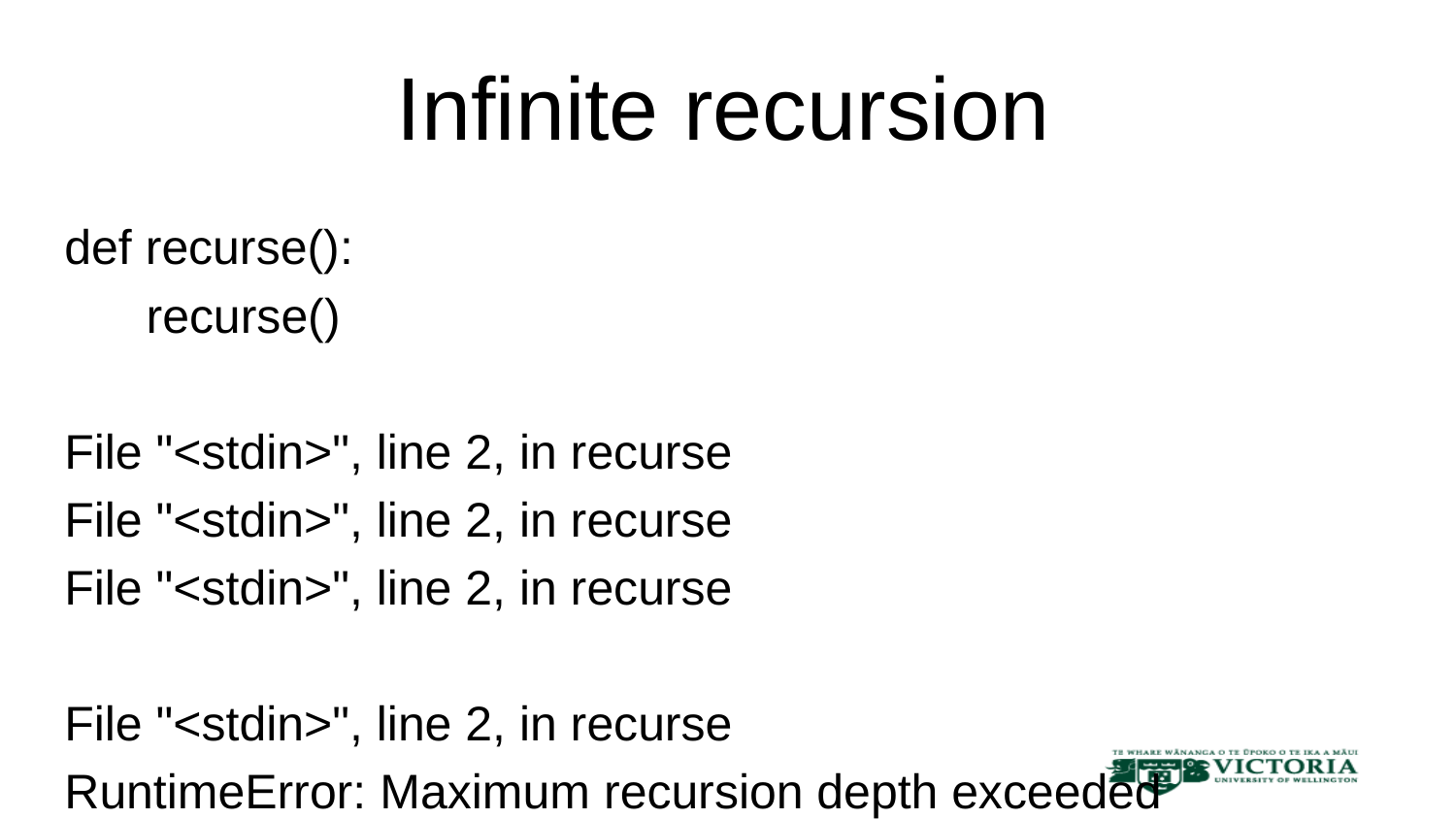

# Infinite recursion
def recurse():
      recurse()

File "<stdin>", line 2, in recurse
File "<stdin>", line 2, in recurse
File "<stdin>", line 2, in recurse

File "<stdin>", line 2, in recurse
RuntimeError: Maximum recursion depth exceeded